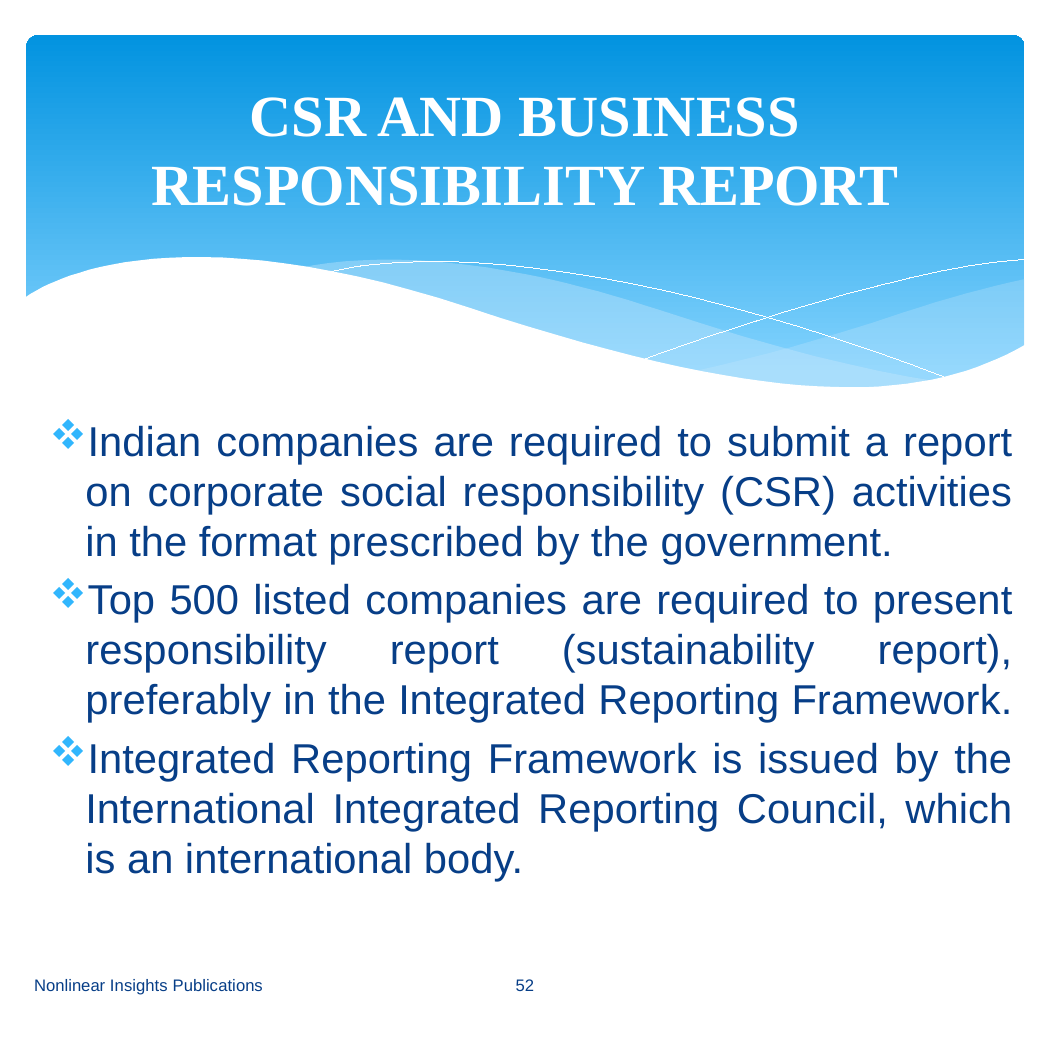

CSR AND BUSINESS RESPONSIBILITY REPORT
# Indian companies are required to submit a report on corporate social responsibility (CSR) activities in the format prescribed by the government.
Top 500 listed companies are required to present responsibility report (sustainability report), preferably in the Integrated Reporting Framework.
Integrated Reporting Framework is issued by the International Integrated Reporting Council, which is an international body.
Nonlinear Insights Publications
52